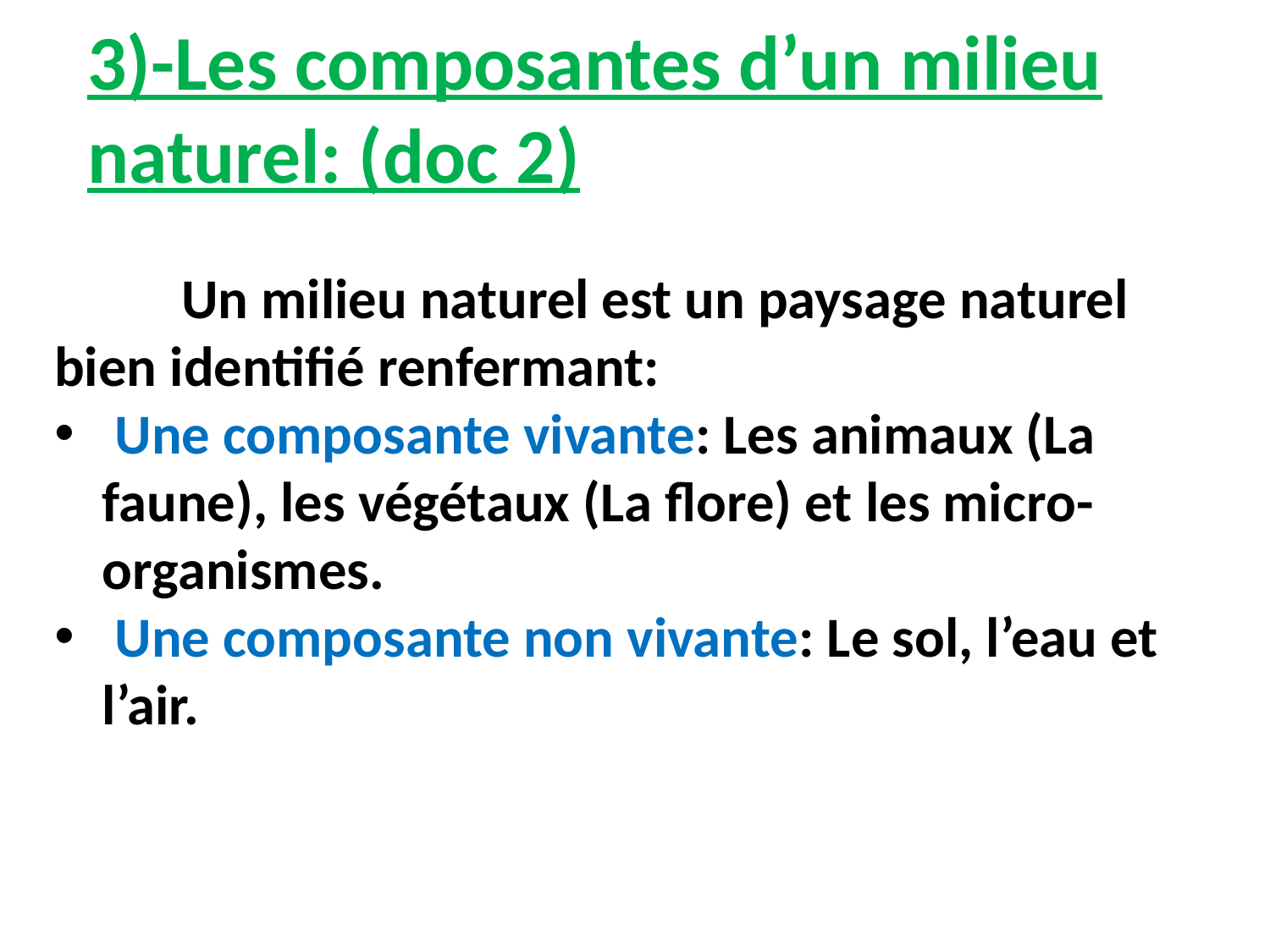

# 3)-Les composantes d’un milieu naturel: (doc 2)
	Un milieu naturel est un paysage naturel bien identifié renfermant:
 Une composante vivante: Les animaux (La faune), les végétaux (La flore) et les micro-organismes.
 Une composante non vivante: Le sol, l’eau et l’air.